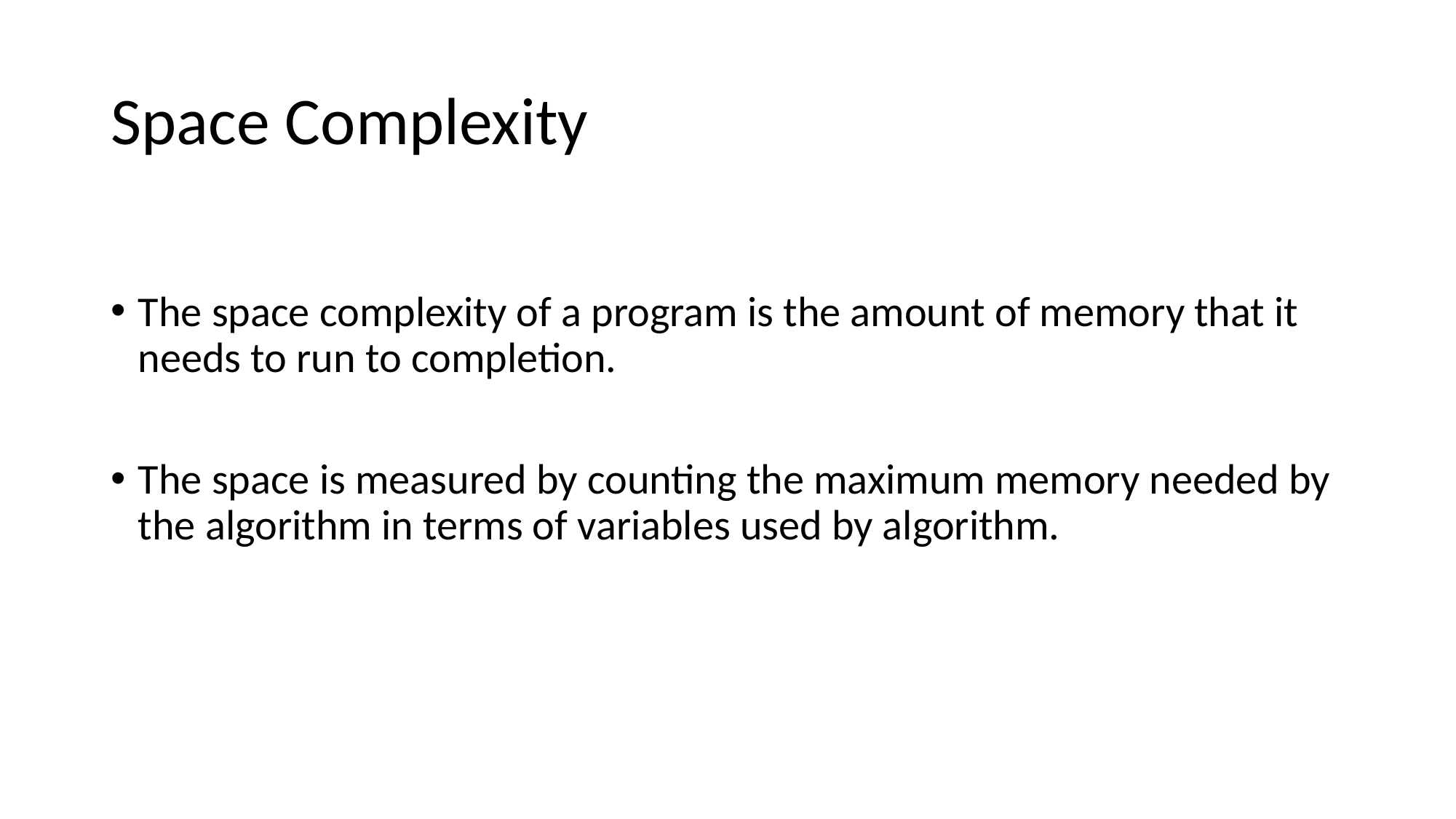

# Space Complexity

The space complexity of a program is the amount of memory that it needs to run to completion.

The space is measured by counting the maximum memory needed by the algorithm in terms of variables used by algorithm.